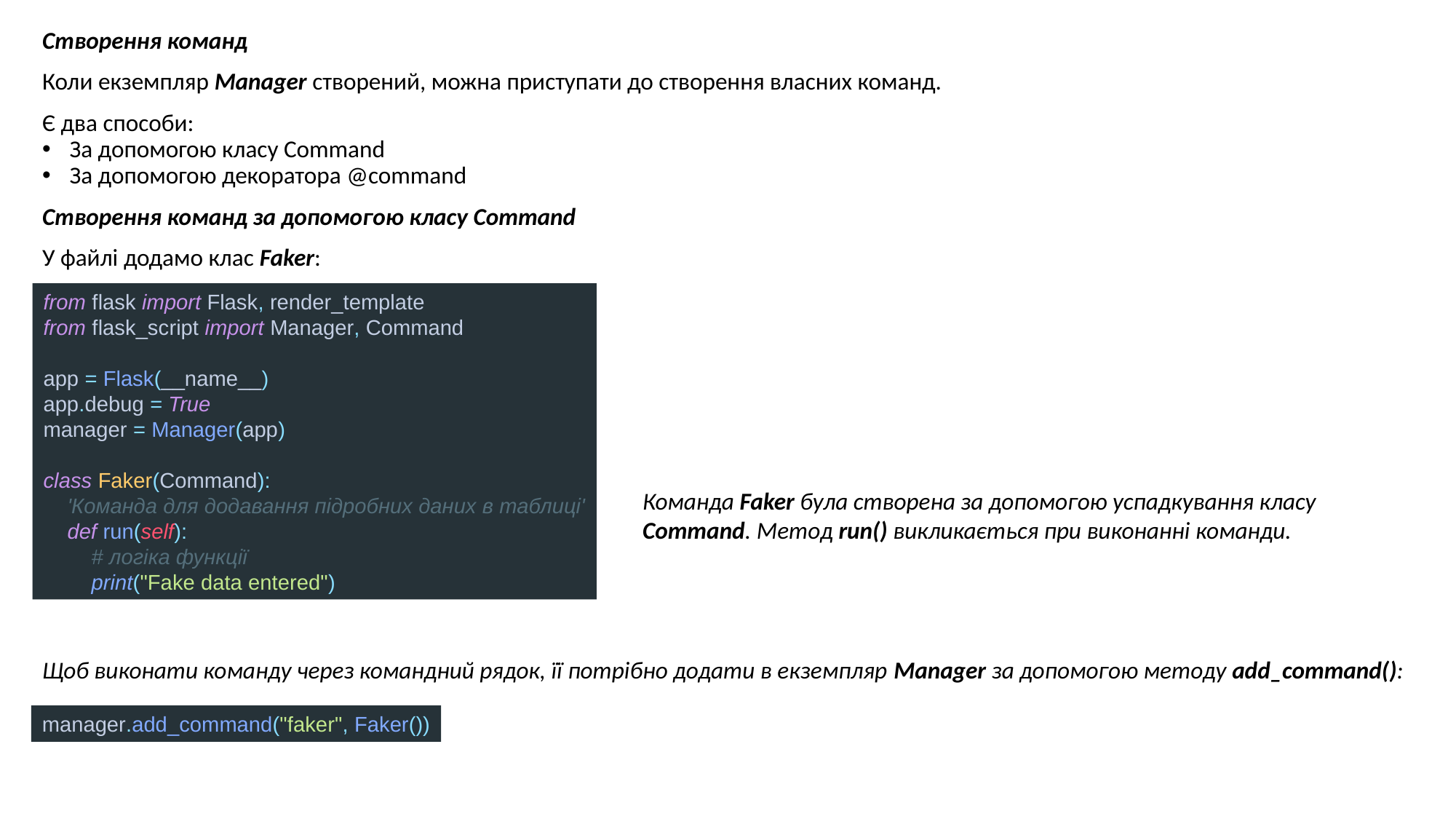

Створення команд
Коли екземпляр Manager створений, можна приступати до створення власних команд.
Є два способи:
За допомогою класу Command
За допомогою декоратора @command
Створення команд за допомогою класу Command
У файлі додамо клас Faker:

Щоб виконати команду через командний рядок, її потрібно додати в екземпляр Manager за допомогою методу add_command():

from flask import Flask, render_template
from flask_script import Manager, Command
app = Flask(__name__)
app.debug = True
manager = Manager(app)
class Faker(Command):
    'Команда для додавання підробних даних в таблиці'
    def run(self):
        # логіка функції
        print("Fake data entered")
Команда Faker була створена за допомогою успадкування класу Command. Метод run() викликається при виконанні команди.
manager.add_command("faker", Faker())